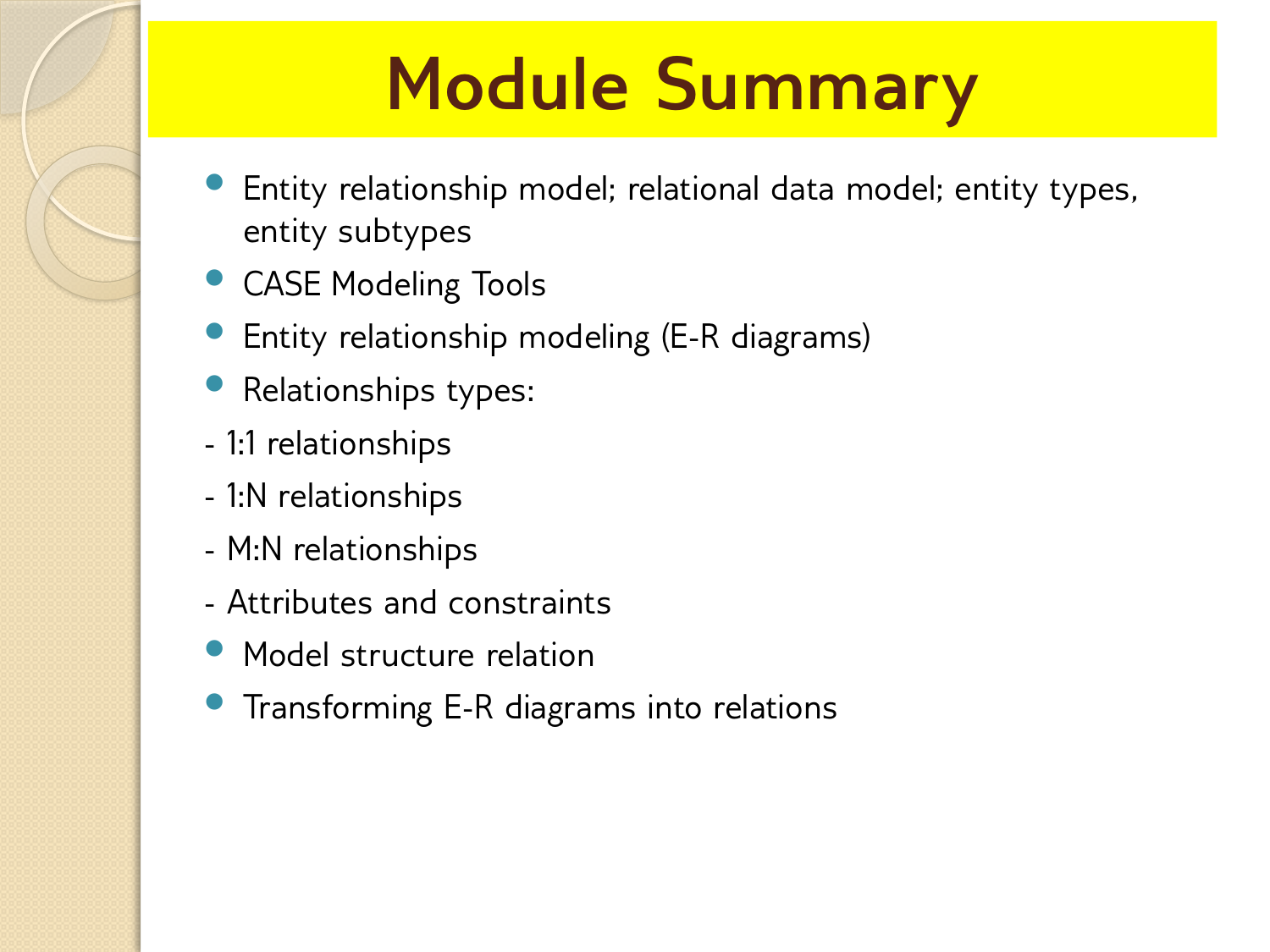

# Module Summary
Entity relationship model; relational data model; entity types, entity subtypes
CASE Modeling Tools
Entity relationship modeling (E-R diagrams)
Relationships types:
- 1:1 relationships
- 1:N relationships
- M:N relationships
- Attributes and constraints
Model structure relation
Transforming E-R diagrams into relations